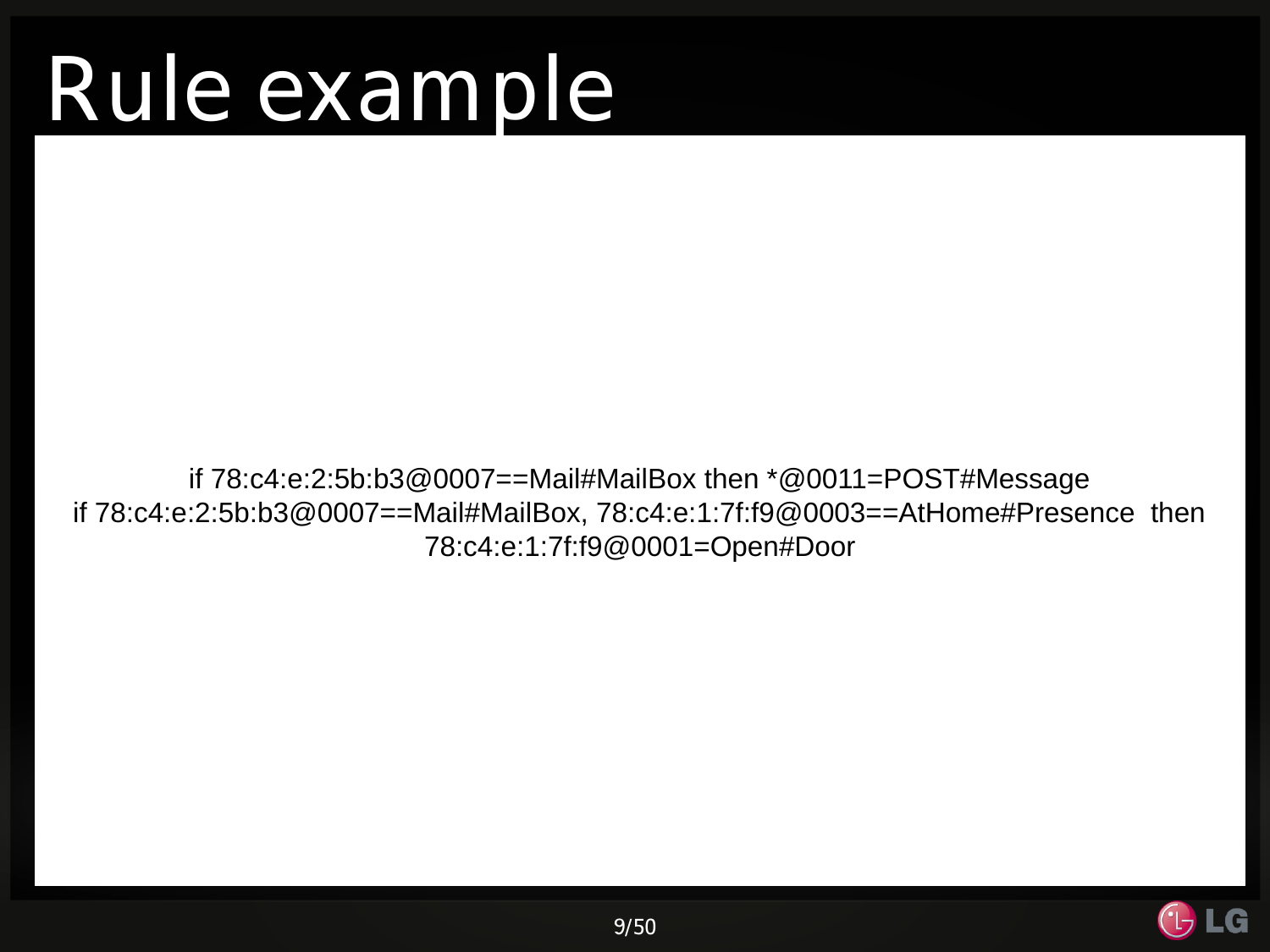

# Rule example
if 78:c4:e:2:5b:b3@0007==Mail#MailBox then *@0011=POST#Message
if 78:c4:e:2:5b:b3@0007==Mail#MailBox, 78:c4:e:1:7f:f9@0003==AtHome#Presence  then 78:c4:e:1:7f:f9@0001=Open#Door

9/50